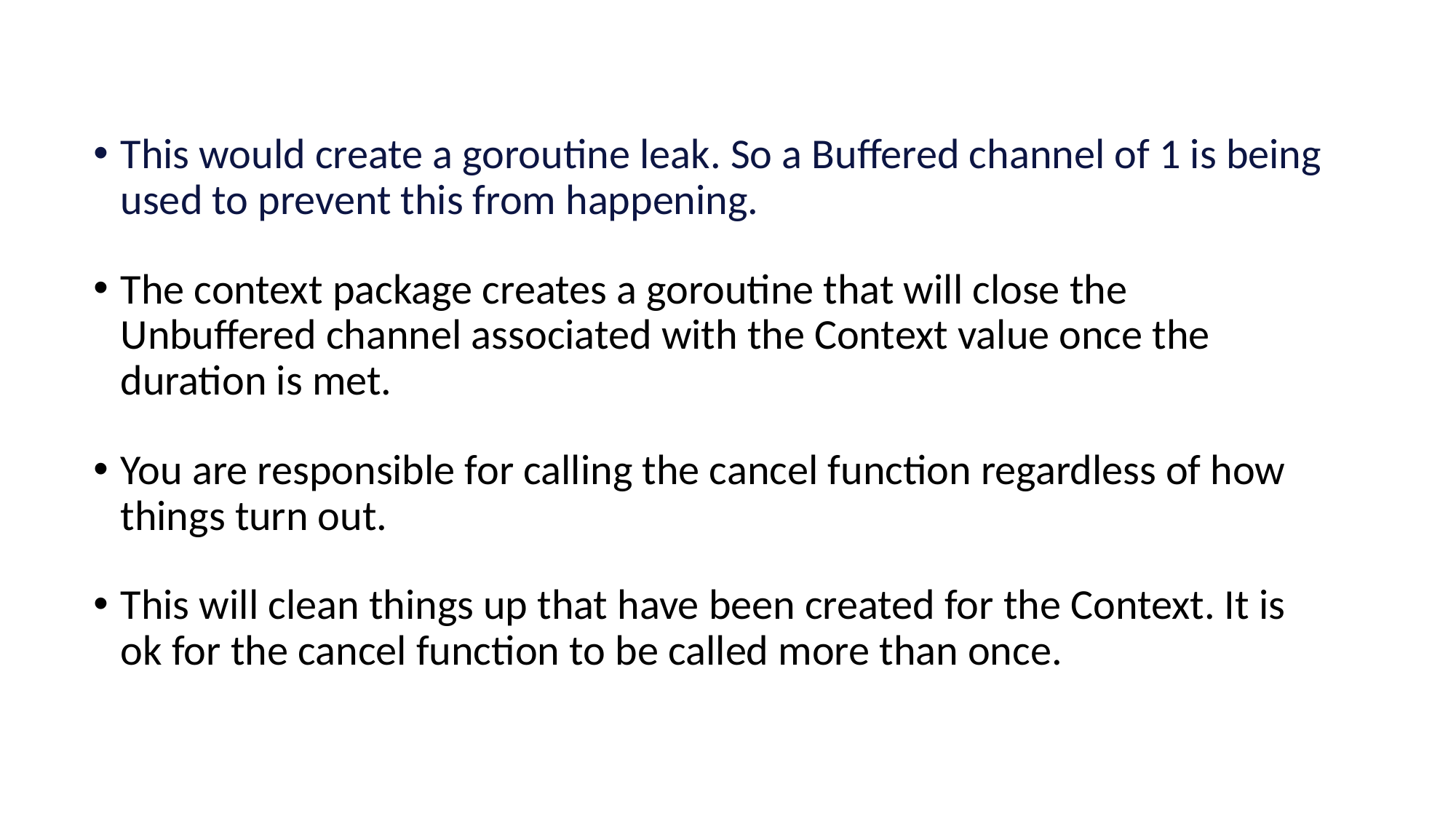

This would create a goroutine leak. So a Buffered channel of 1 is being used to prevent this from happening.

The context package creates a goroutine that will close the Unbuffered channel associated with the Context value once the duration is met.

You are responsible for calling the cancel function regardless of how things turn out.

This will clean things up that have been created for the Context. It is ok for the cancel function to be called more than once.